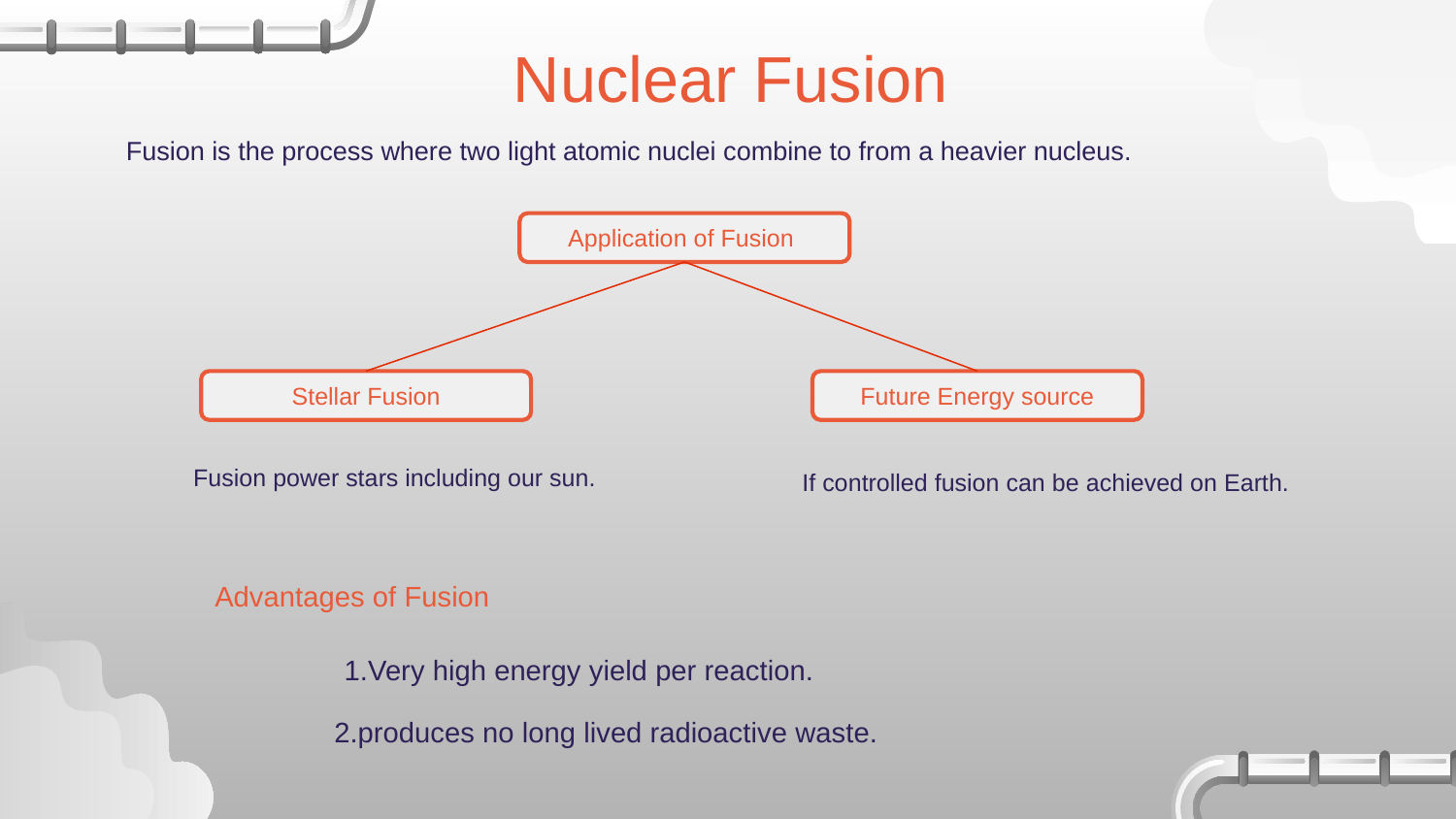

# Nuclear Fusion
Fusion is the process where two light atomic nuclei combine to from a heavier nucleus.
Application of Fusion
Stellar Fusion
Future Energy source
Fusion power stars including our sun.
If controlled fusion can be achieved on Earth.
Advantages of Fusion
1.Very high energy yield per reaction.
2.produces no long lived radioactive waste.